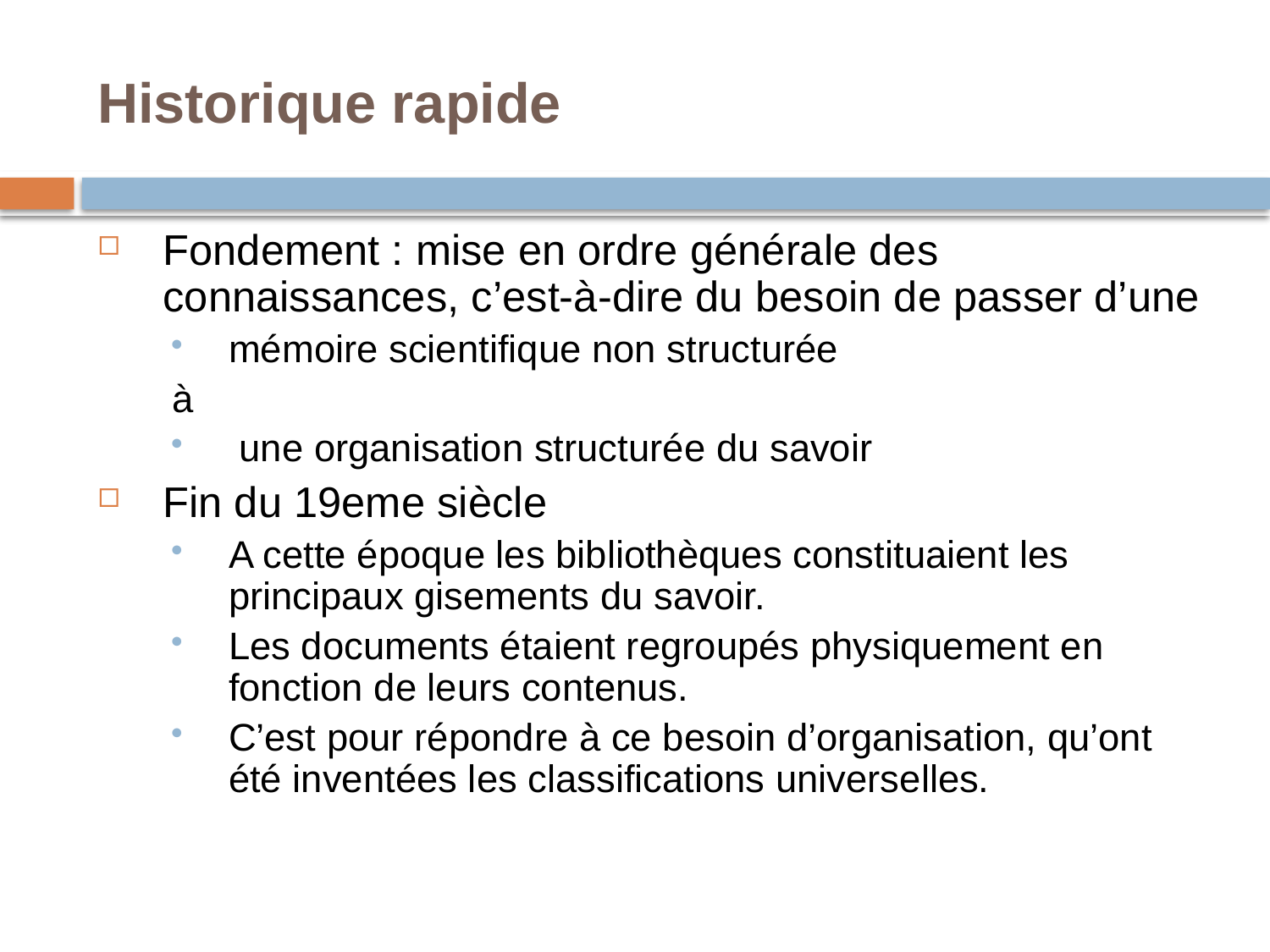

Historique rapide
Fondement : mise en ordre générale des connaissances, c’est-à-dire du besoin de passer d’une
mémoire scientifique non structurée
à
 une organisation structurée du savoir
Fin du 19eme siècle
A cette époque les bibliothèques constituaient les principaux gisements du savoir.
Les documents étaient regroupés physiquement en fonction de leurs contenus.
C’est pour répondre à ce besoin d’organisation, qu’ont été inventées les classifications universelles.